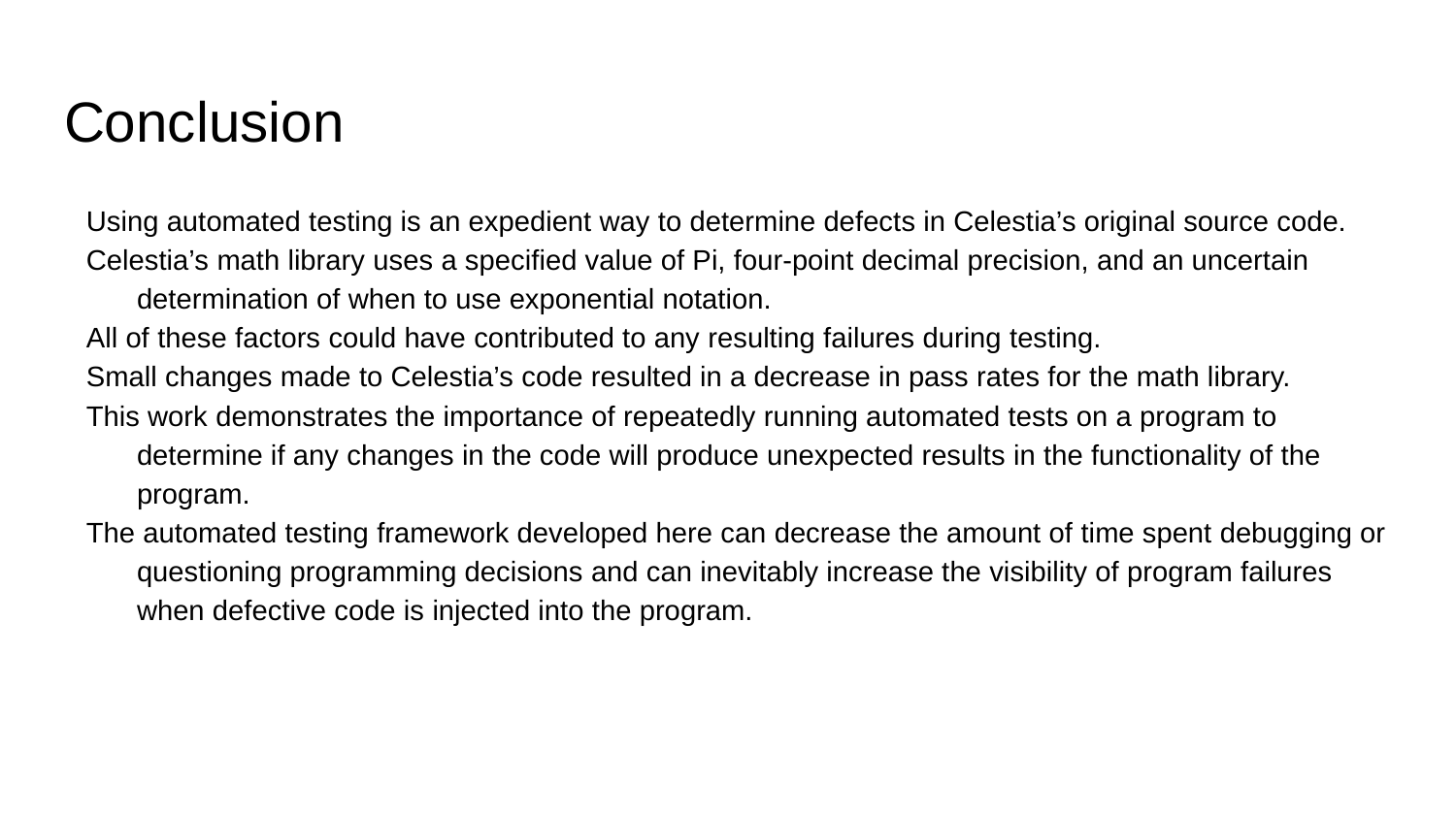

# Conclusion
Using automated testing is an expedient way to determine defects in Celestia’s original source code.
Celestia’s math library uses a specified value of Pi, four-point decimal precision, and an uncertain determination of when to use exponential notation.
All of these factors could have contributed to any resulting failures during testing.
Small changes made to Celestia’s code resulted in a decrease in pass rates for the math library.
This work demonstrates the importance of repeatedly running automated tests on a program to determine if any changes in the code will produce unexpected results in the functionality of the program.
The automated testing framework developed here can decrease the amount of time spent debugging or questioning programming decisions and can inevitably increase the visibility of program failures when defective code is injected into the program.